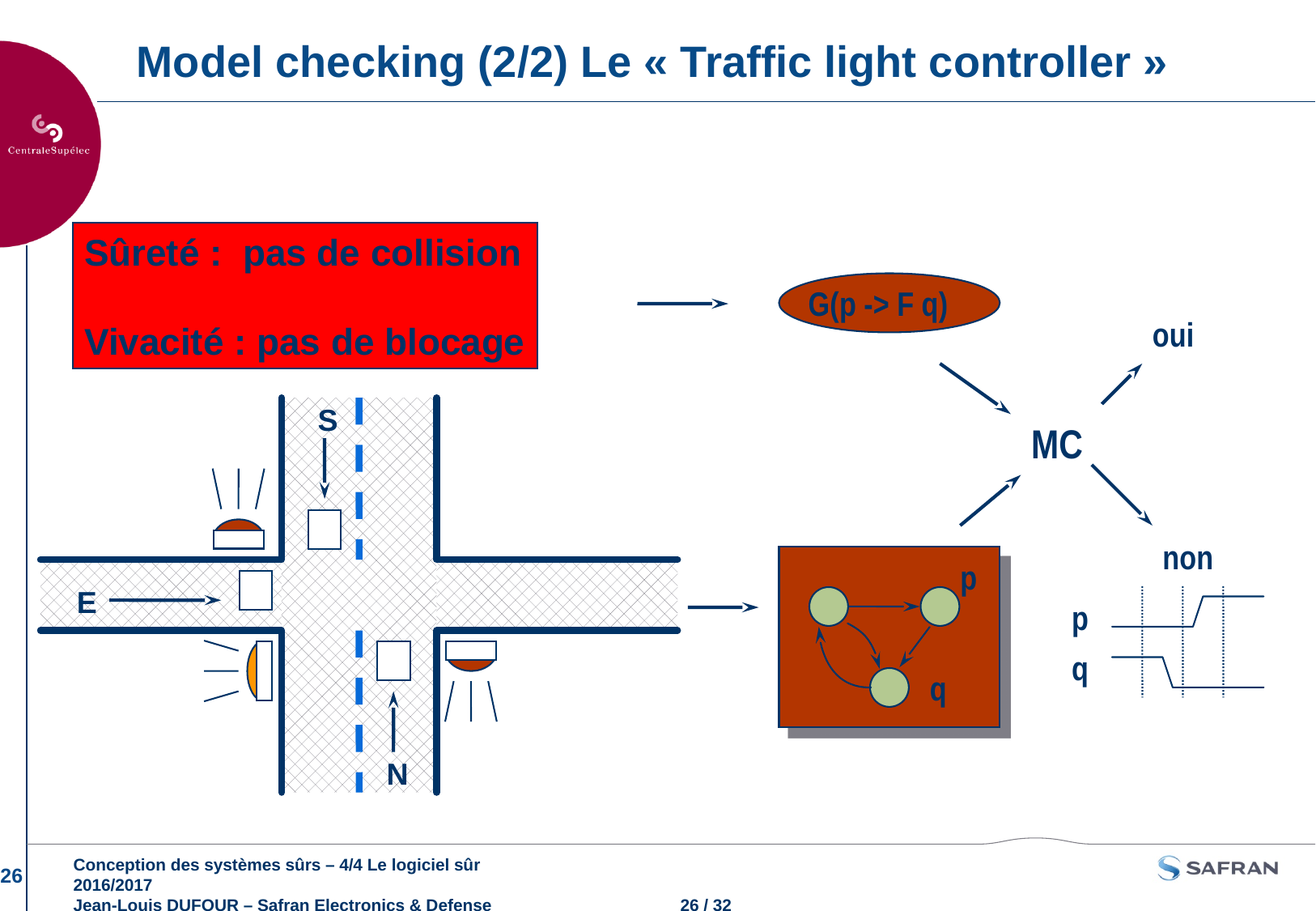

# Model checking (2/2) Le « Traffic light controller »
Sûreté :  pas de collision

Vivacité : pas de blocage

G(p -> F q)
oui

MC

non

p

p

q

q

S

E

N